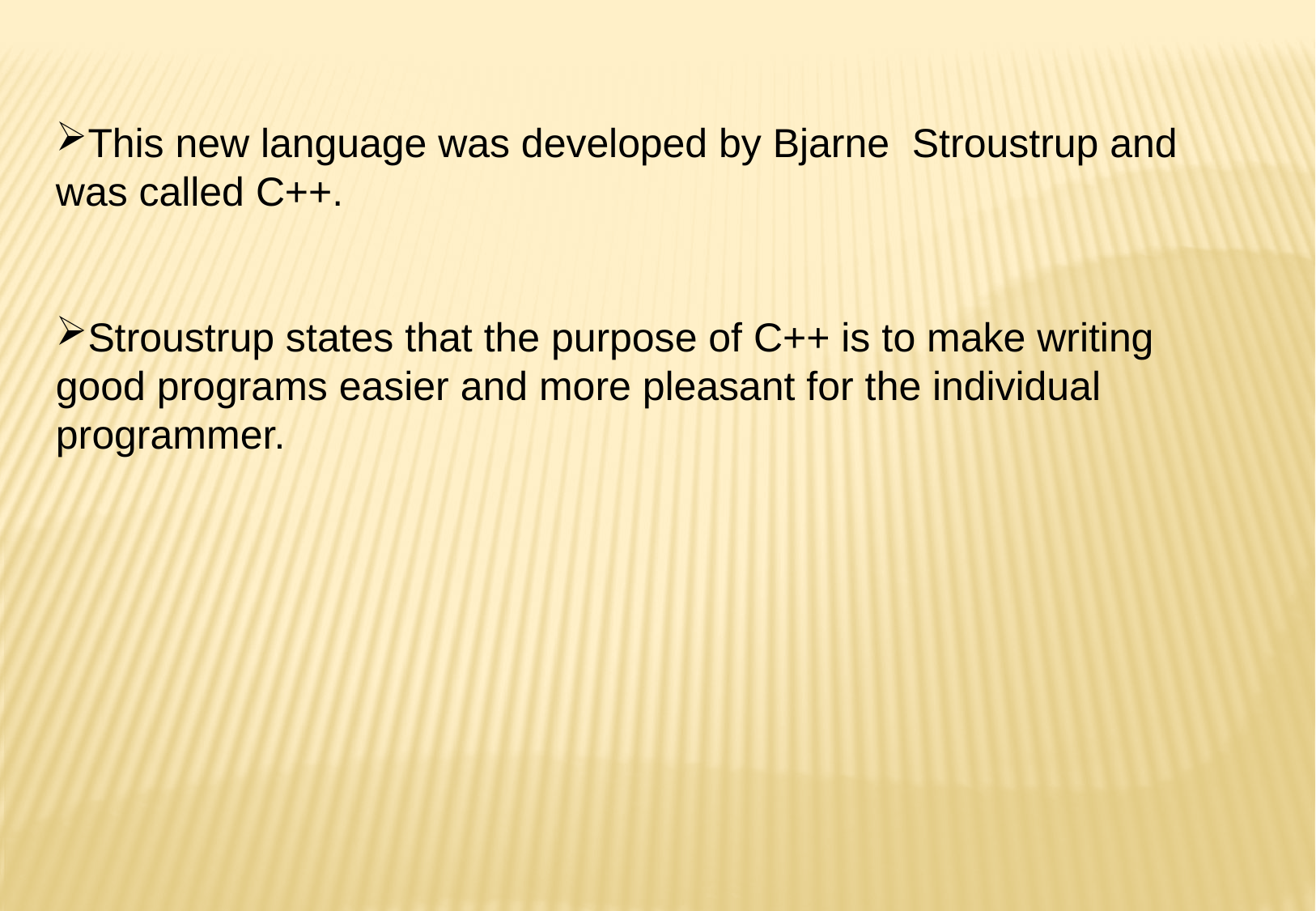

This new language was developed by Bjarne  Stroustrup and was called C++.

Stroustrup states that the purpose of C++ is to make writing good programs easier and more pleasant for the individual programmer.